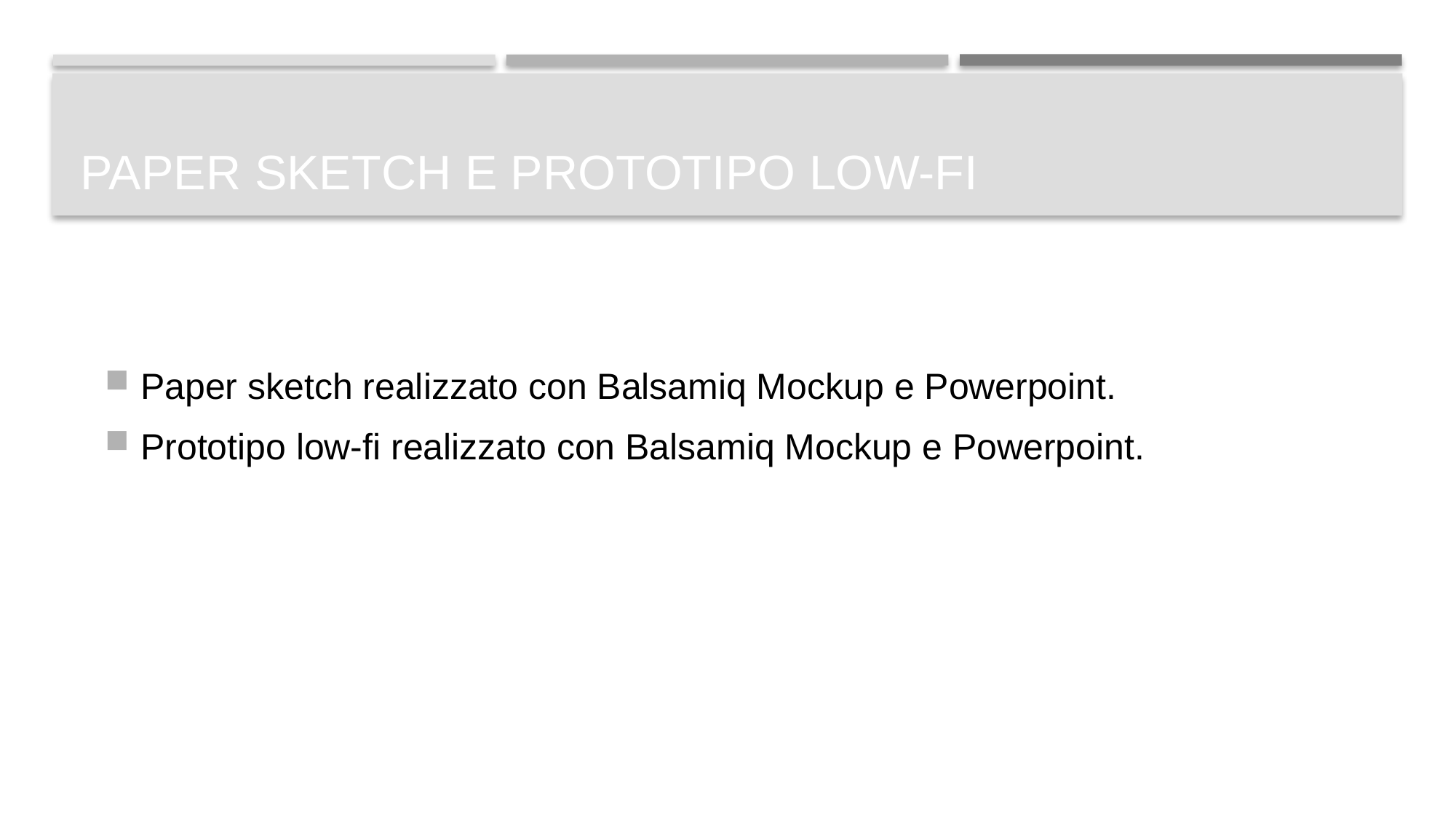

# Paper sketch e prototipo low-fi
Paper sketch realizzato con Balsamiq Mockup e Powerpoint.
Prototipo low-fi realizzato con Balsamiq Mockup e Powerpoint.